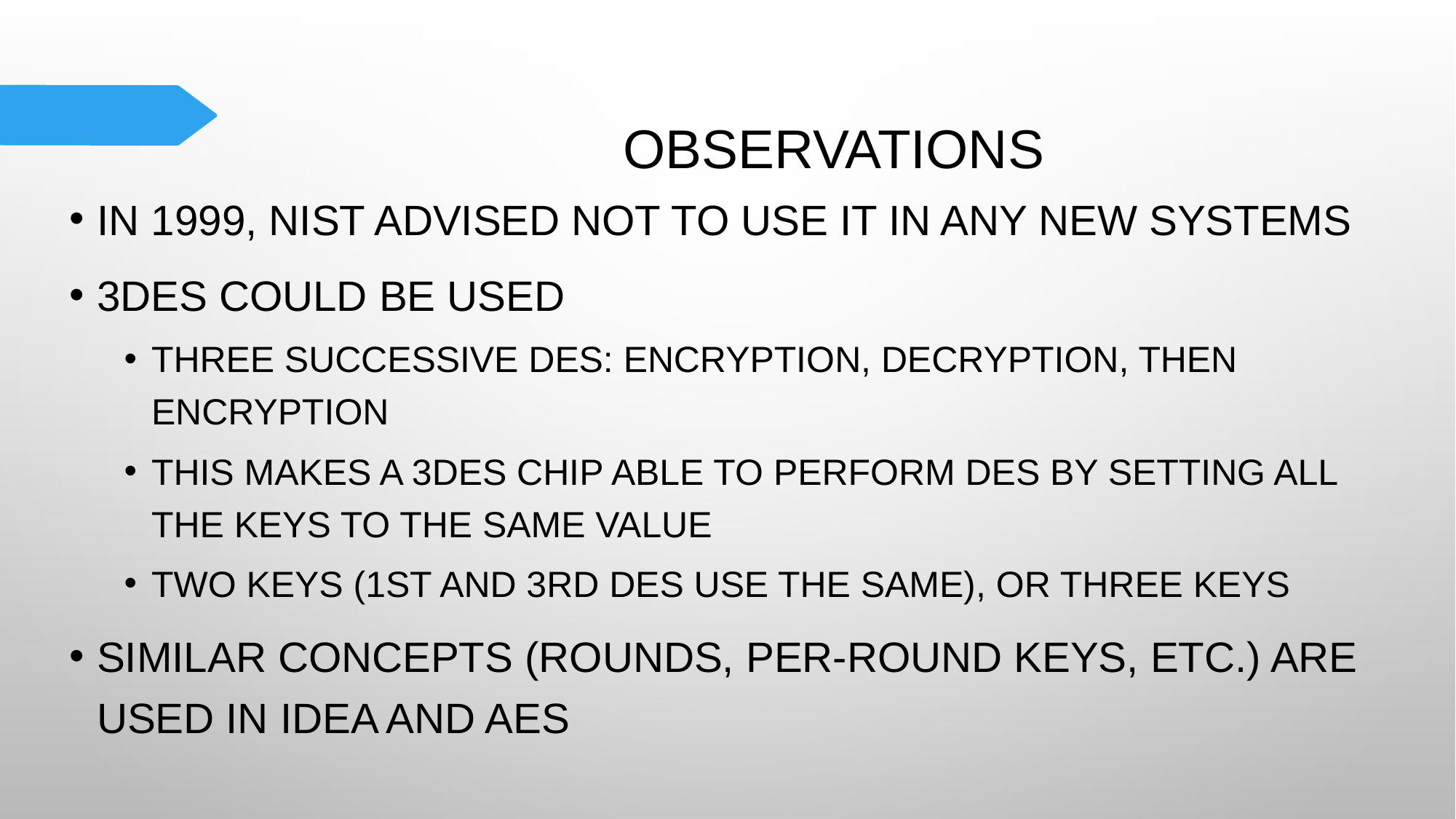

# Observations
In 1999, NIST advised not to use it in any new systems
3DES could be used
Three successive DES: encryption, decryption, then encryption
This makes a 3DES chip able to perform DES by setting all the keys to the same value
Two keys (1st and 3rd DES use the same), or three keys
Similar concepts (rounds, per-round keys, etc.) are used in IDEA and AES